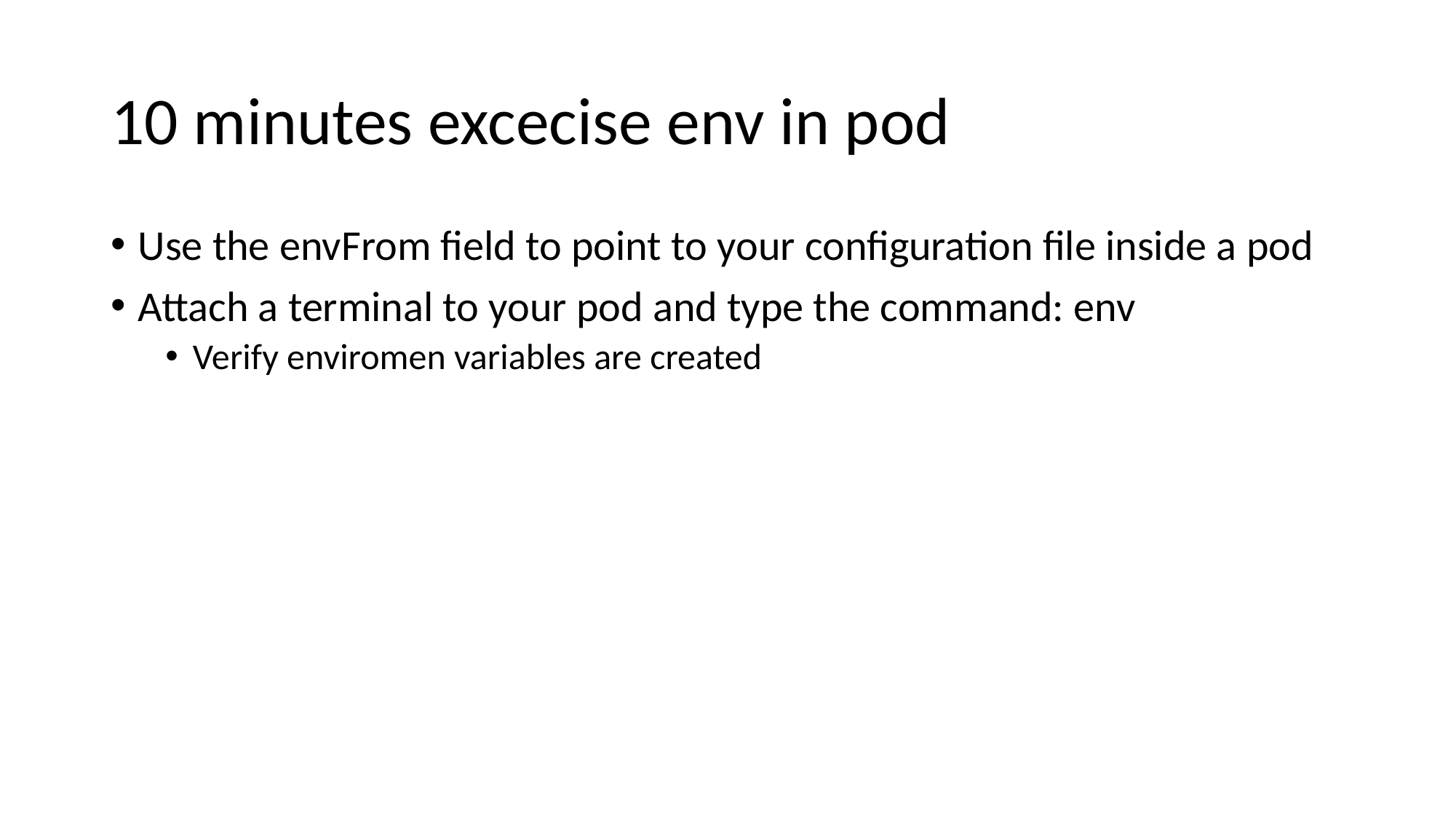

# 10 minutes excecise env in pod
Use the envFrom field to point to your configuration file inside a pod
Attach a terminal to your pod and type the command: env
Verify enviromen variables are created